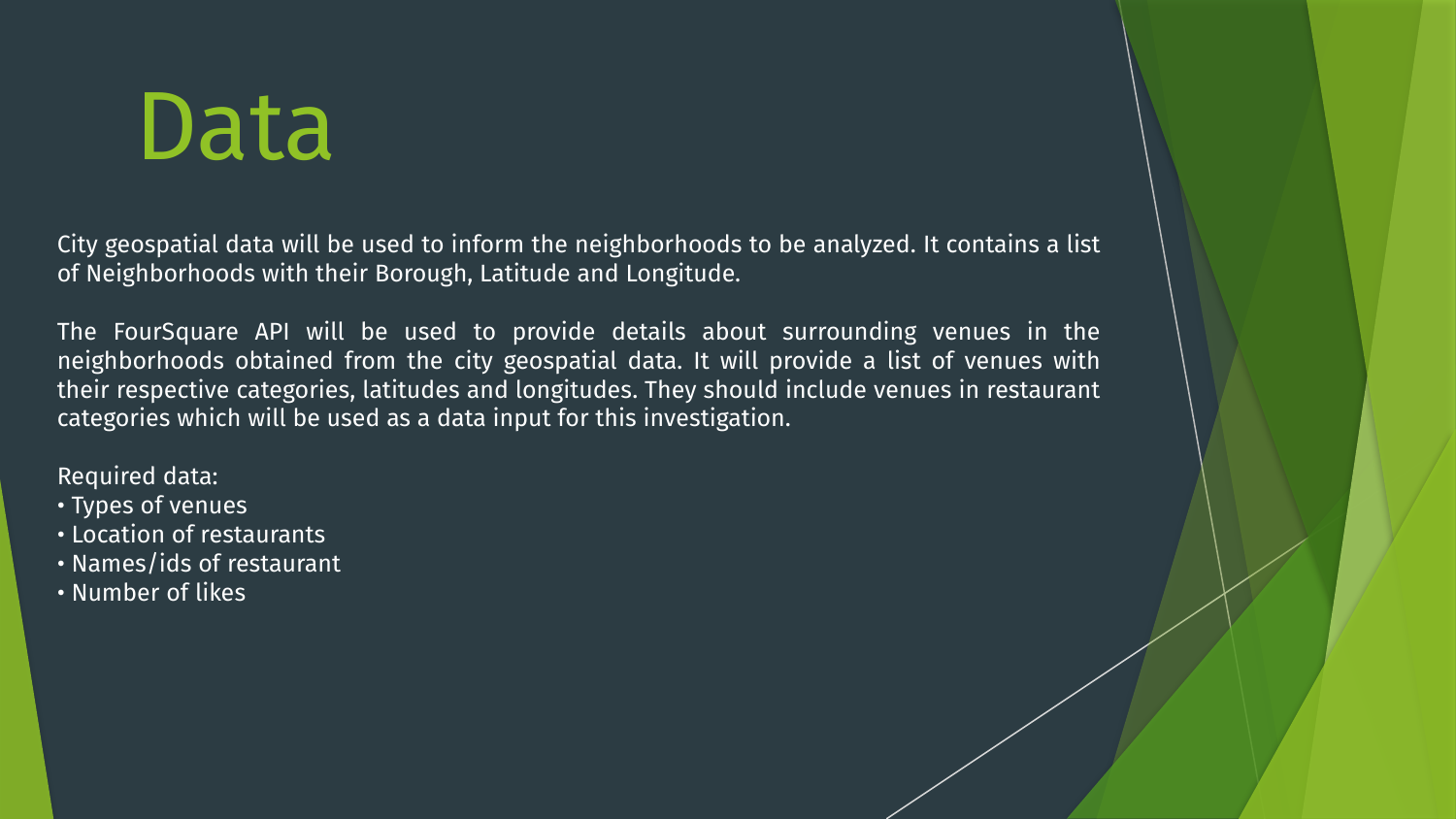

# Data

City geospatial data will be used to inform the neighborhoods to be analyzed. It contains a list of Neighborhoods with their Borough, Latitude and Longitude.

The FourSquare API will be used to provide details about surrounding venues in the neighborhoods obtained from the city geospatial data. It will provide a list of venues with their respective categories, latitudes and longitudes. They should include venues in restaurant categories which will be used as a data input for this investigation.

Required data:
• Types of venues
• Location of restaurants
• Names/ids of restaurant
• Number of likes